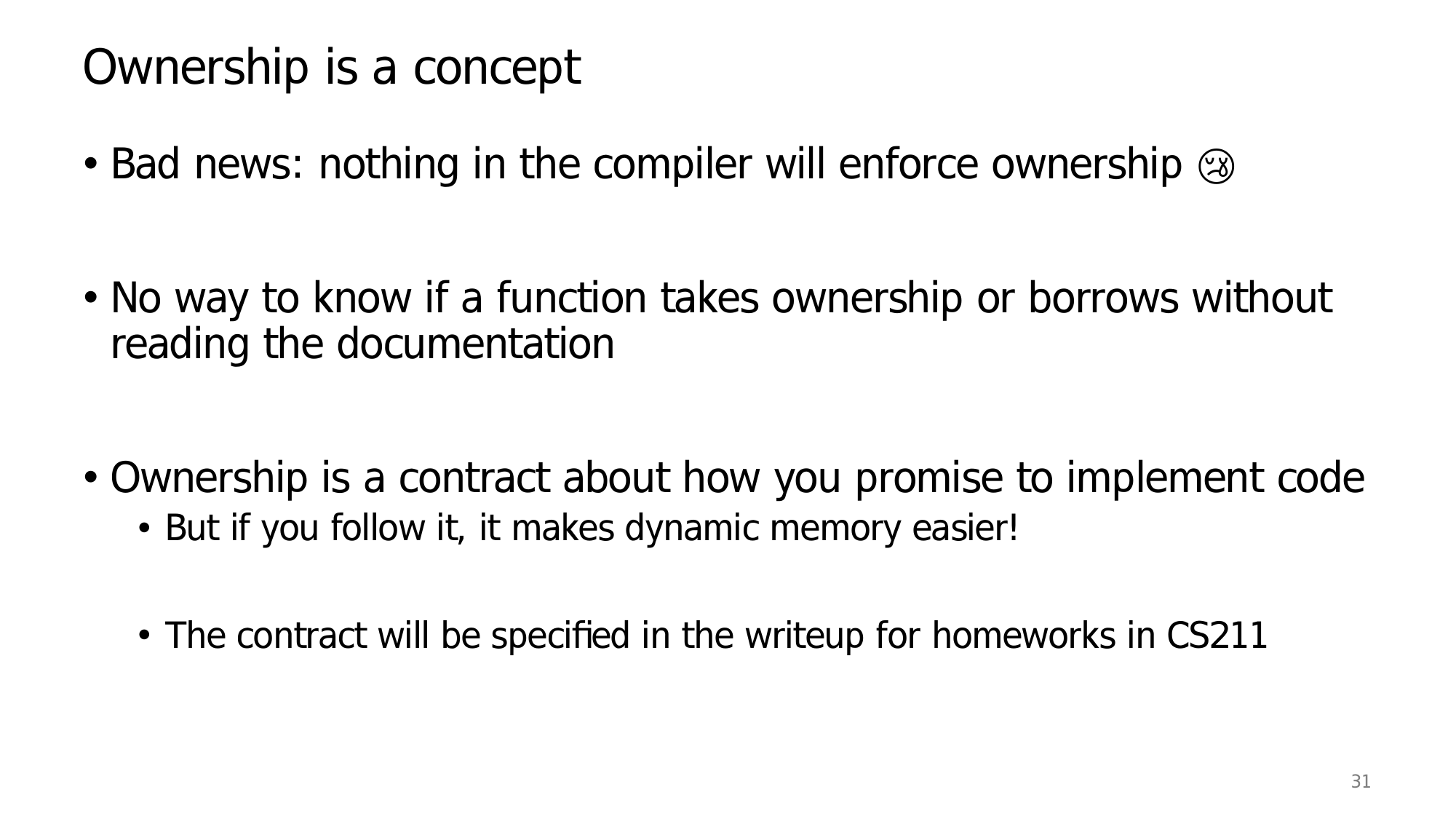

# Ownership is a concept
Bad news: nothing in the compiler will enforce ownership 😢

No way to know if a function takes ownership or borrows without reading the documentation

Ownership is a contract about how you promise to implement code
But if you follow it, it makes dynamic memory easier!

The contract will be specified in the writeup for homeworks in CS211
31